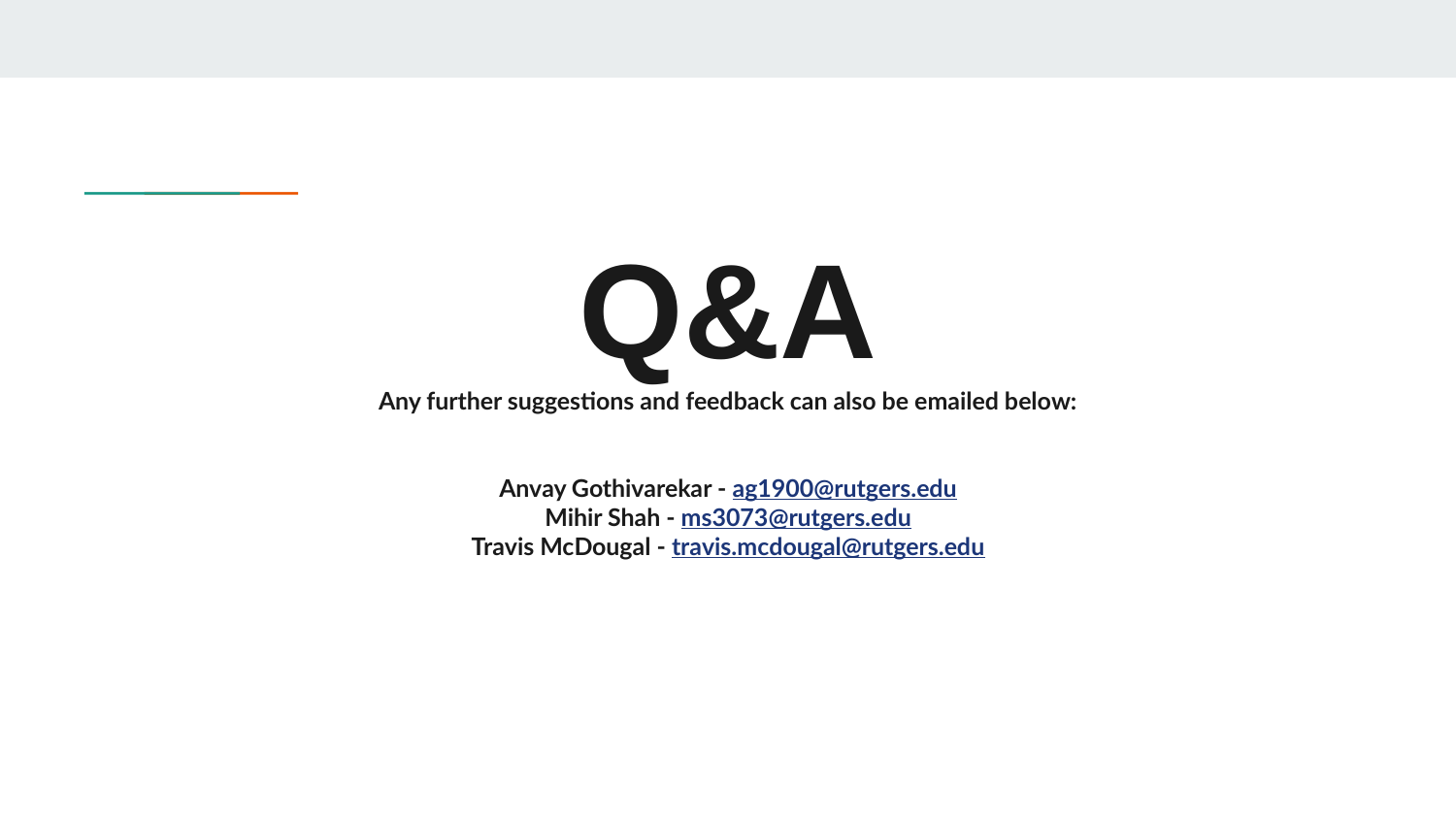

# Q&A Any further suggestions and feedback can also be emailed below: Anvay Gothivarekar - ag1900@rutgers.edu Mihir Shah - ms3073@rutgers.edu Travis McDougal - travis.mcdougal@rutgers.edu